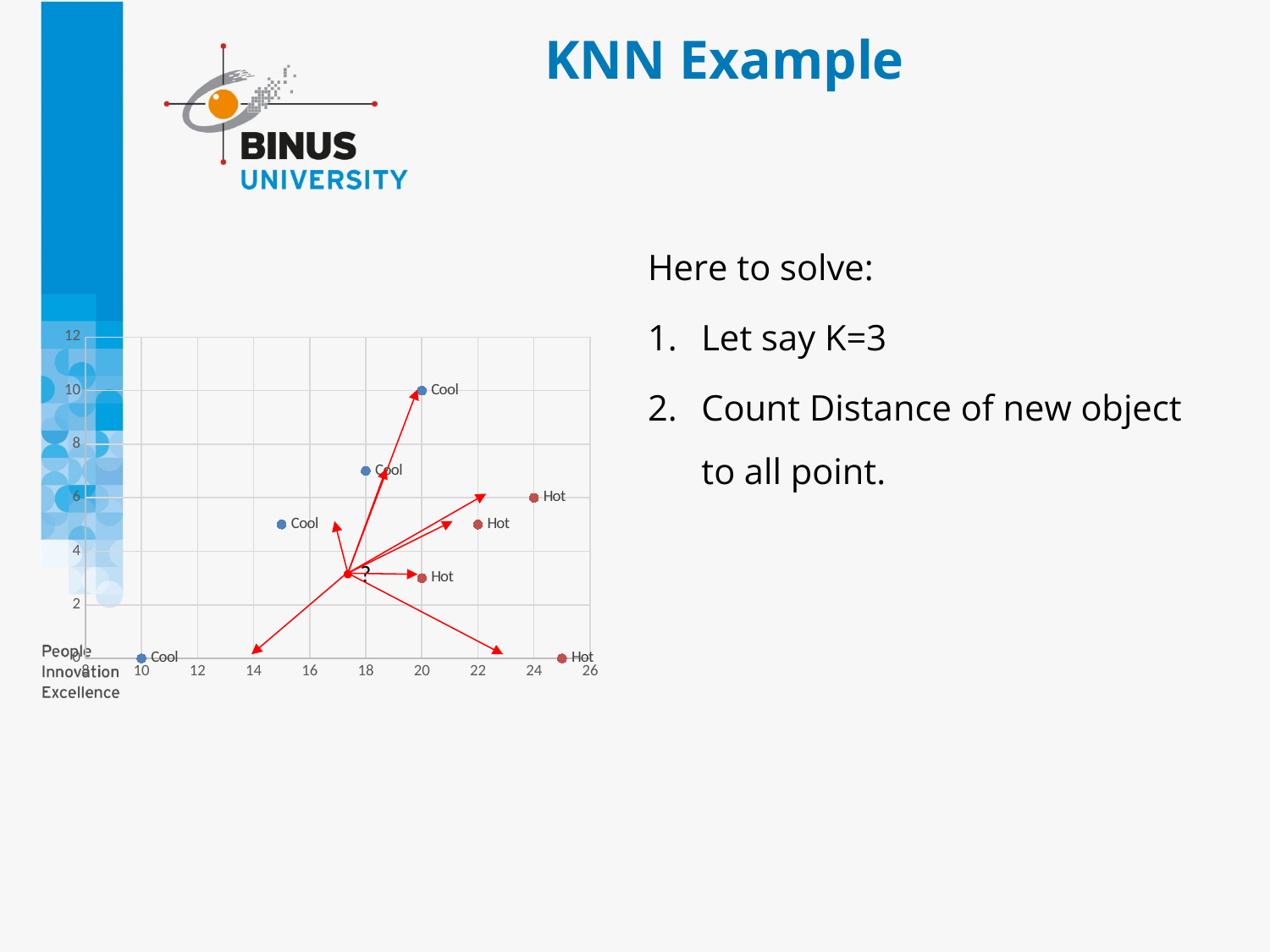

KNN Example
Here to solve:
Let say K=3
Count Distance of new object to all point.

### Chart

| Category |  |  |
|---|---|---|
?